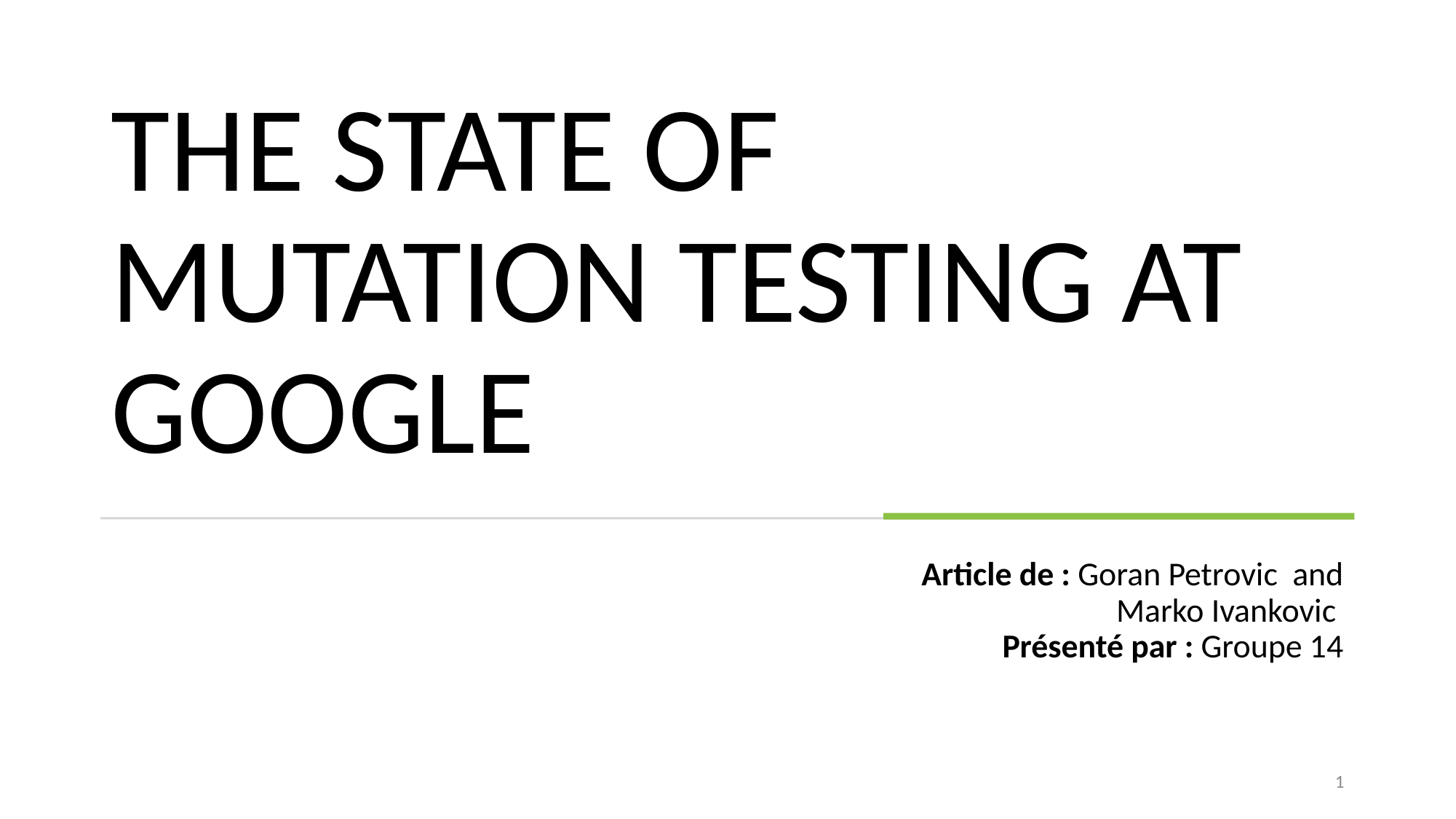

# THE STATE OF MUTATION TESTING AT GOOGLE

Article de : Goran Petrovic  and Marko Ivankovic
Présenté par : Groupe 14
1